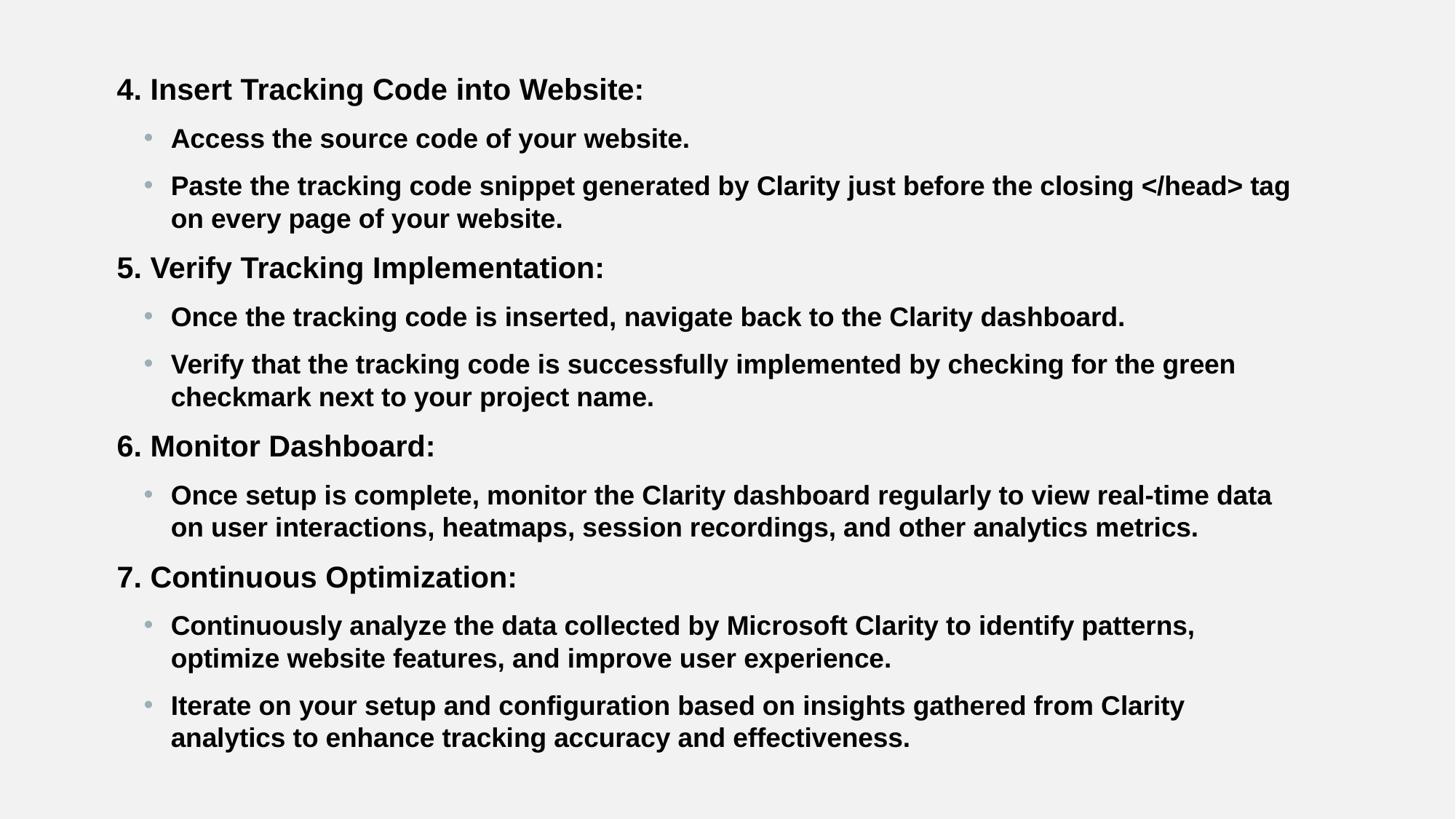

4. Insert Tracking Code into Website:
Access the source code of your website.
Paste the tracking code snippet generated by Clarity just before the closing </head> tag on every page of your website.
5. Verify Tracking Implementation:
Once the tracking code is inserted, navigate back to the Clarity dashboard.
Verify that the tracking code is successfully implemented by checking for the green checkmark next to your project name.
6. Monitor Dashboard:
Once setup is complete, monitor the Clarity dashboard regularly to view real-time data on user interactions, heatmaps, session recordings, and other analytics metrics.
7. Continuous Optimization:
Continuously analyze the data collected by Microsoft Clarity to identify patterns, optimize website features, and improve user experience.
Iterate on your setup and configuration based on insights gathered from Clarity analytics to enhance tracking accuracy and effectiveness.